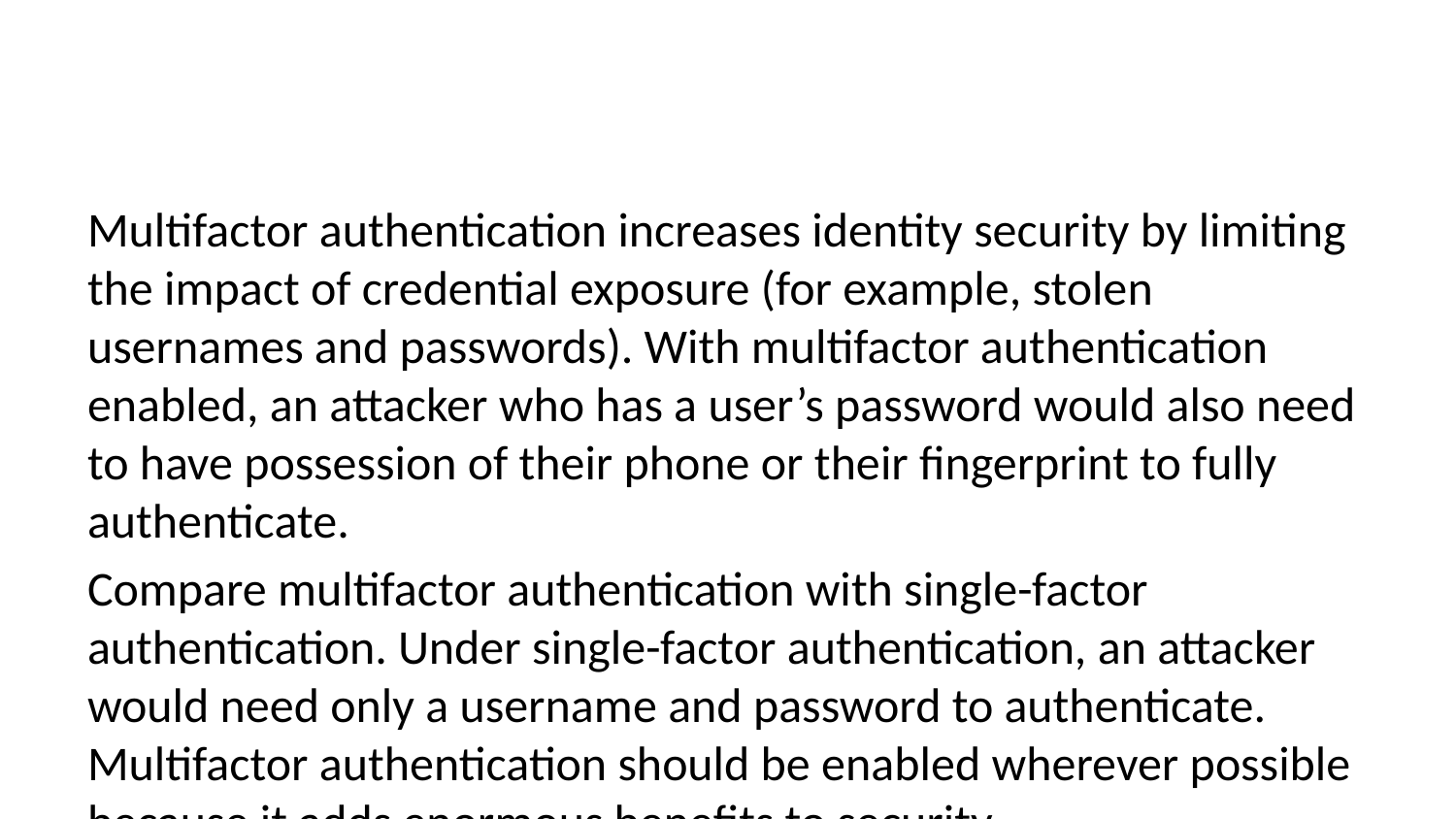

Multifactor authentication increases identity security by limiting the impact of credential exposure (for example, stolen usernames and passwords). With multifactor authentication enabled, an attacker who has a user’s password would also need to have possession of their phone or their fingerprint to fully authenticate.
Compare multifactor authentication with single-factor authentication. Under single-factor authentication, an attacker would need only a username and password to authenticate. Multifactor authentication should be enabled wherever possible because it adds enormous benefits to security.
Azure AD Multi-Factor Authentication is a Microsoft service that provides multifactor authentication capabilities. Azure AD Multi-Factor Authentication enables users to choose an additional form of authentication during sign-in, such as a phone call or mobile app notification.
These services provide Azure AD Multi-Factor Authentication capabilities:
Azure Active Directory
The Azure Active Directory free edition enables Azure AD Multi-Factor Authentication for administrators with the global admin level of access, via the Microsoft Authenticator app, phone call, or SMS code. You can also enforce Azure AD Multi-Factor Authentication for all users via the Microsoft Authenticator app only, by enabling security defaults in your Azure AD tenant.
Azure Active Directory Premium (P1 or P2 licenses) allows for comprehensive and granular configuration of Azure AD Multi-Factor Authentication through Conditional Access policies (explained shortly).
Multifactor authentication for Office 365
A subset of Azure AD Multi-Factor Authentication capabilities is part of your Office 365 subscription.
For more information on licenses and Azure AD Multi-Factor Authentication capabilities, see Available versions of Azure AD Multi-Factor Authentication.